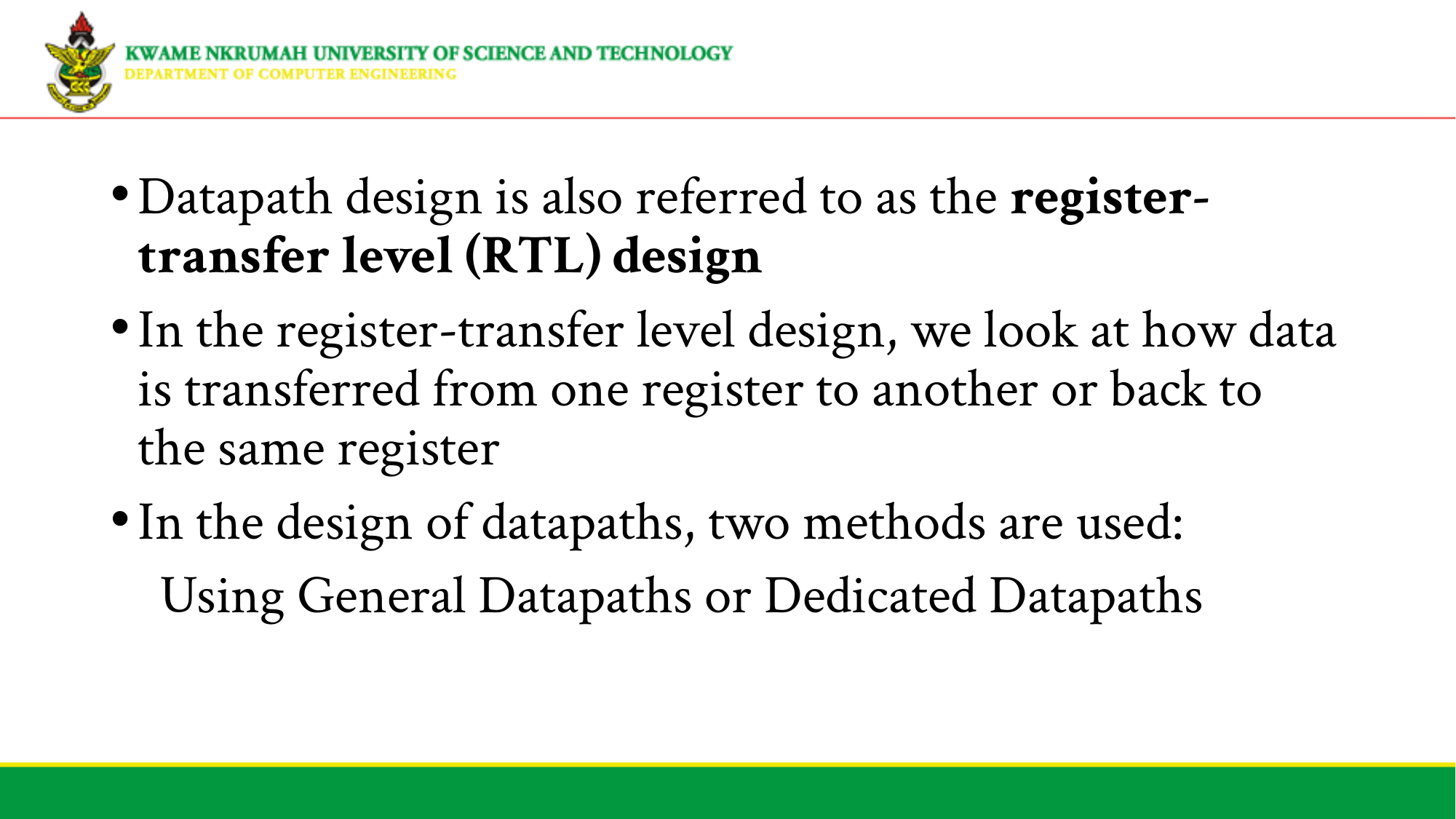

Datapath design is also referred to as the register-transfer level (RTL) design
In the register-transfer level design, we look at how data is transferred from one register to another or back to the same register
In the design of datapaths, two methods are used:
    Using General Datapaths or Dedicated Datapaths